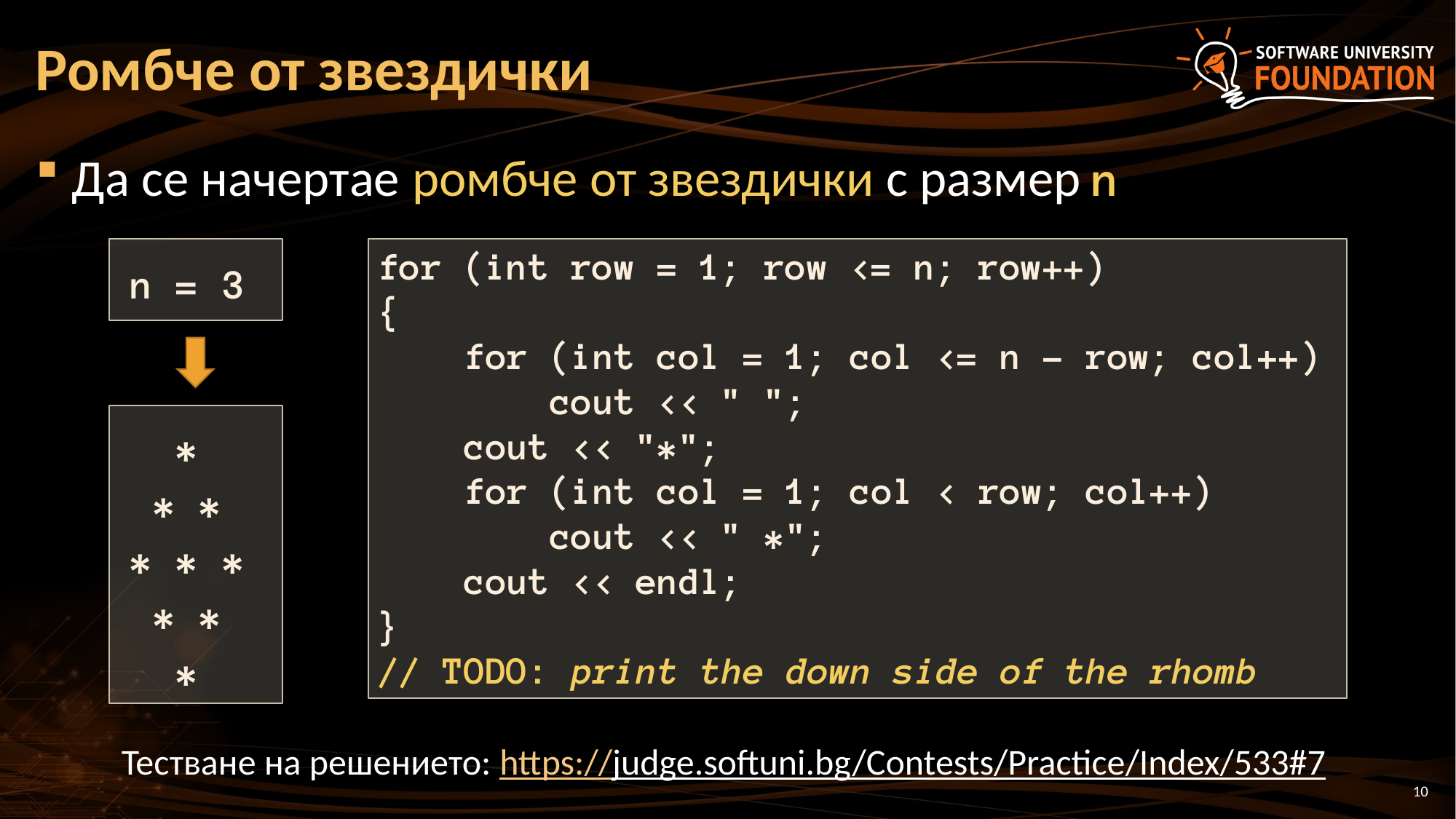

# Ромбче от звездички
Да се начертае ромбче от звездички с размер n
n = 3
for (int row = 1; row <= n; row++)
{
    for (int col = 1; col <= n - row; col++)
        cout << " ";
    cout << "*";
    for (int col = 1; col < row; col++)
        cout << " *";
    cout << endl;
}
// TODO: print the down side of the rhomb

  *
 * *
* * *
 * *
  *
Тестване на решението: https://judge.softuni.bg/Contests/Practice/Index/533#7
10